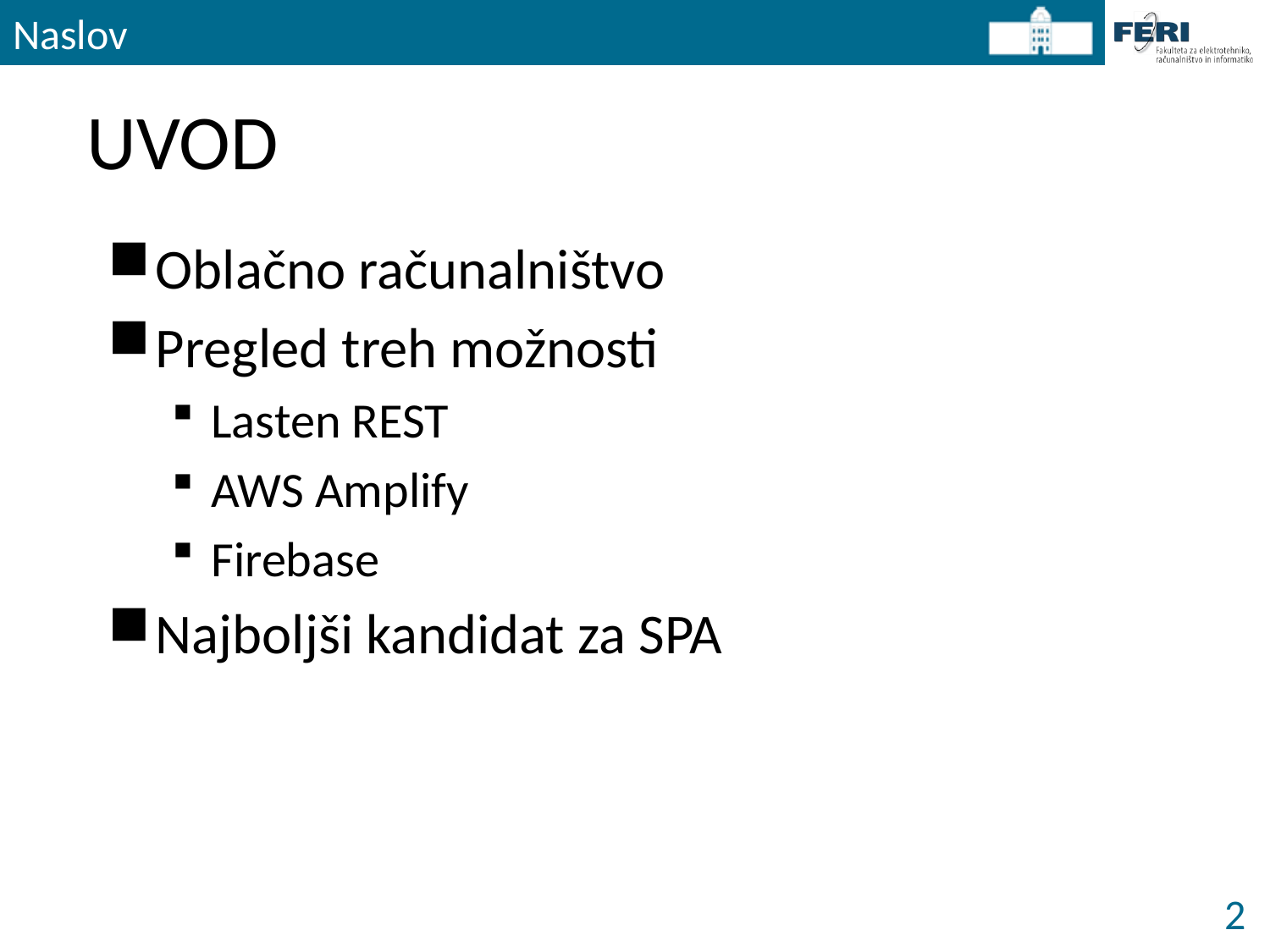

Naslov
# UVOD
Oblačno računalništvo
Pregled treh možnosti
Lasten REST
AWS Amplify
Firebase
Najboljši kandidat za SPA
2